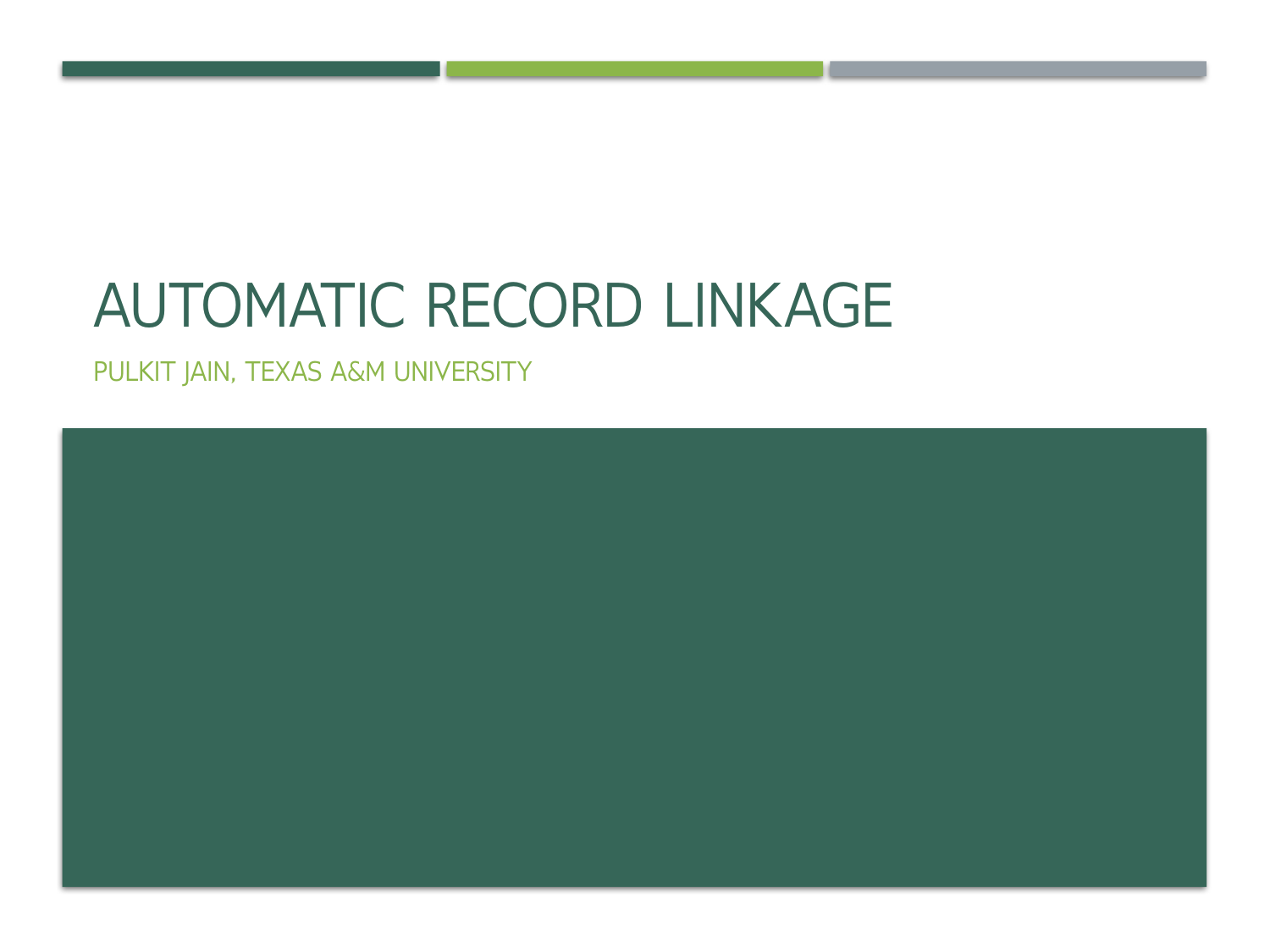

# Automatic Record Linkage
Pulkit Jain, Texas A&M University